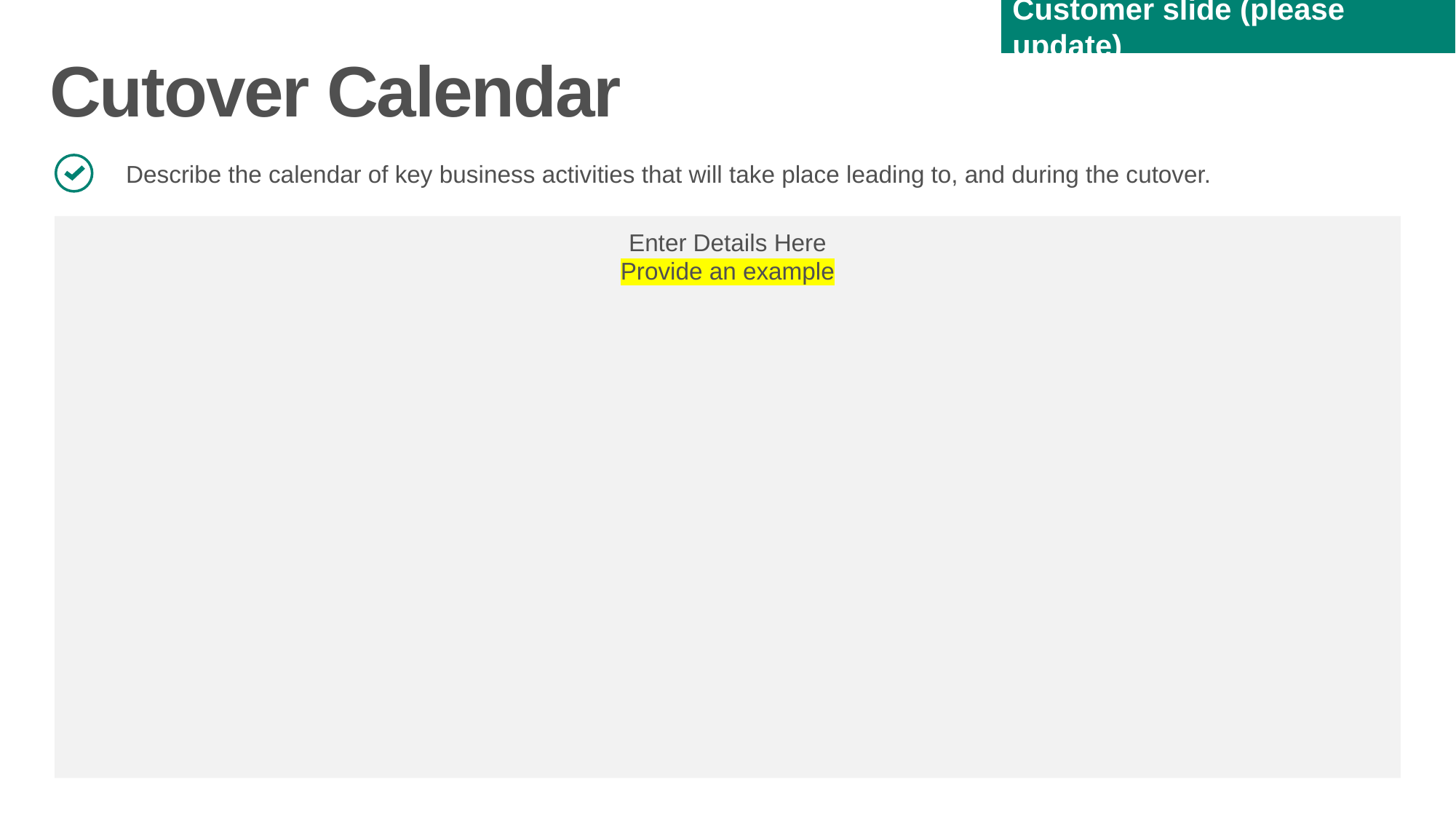

Customer slide (please update)
# Cutover Calendar
Describe the calendar of key business activities that will take place leading to, and during the cutover.

Enter Details Here
Provide an example